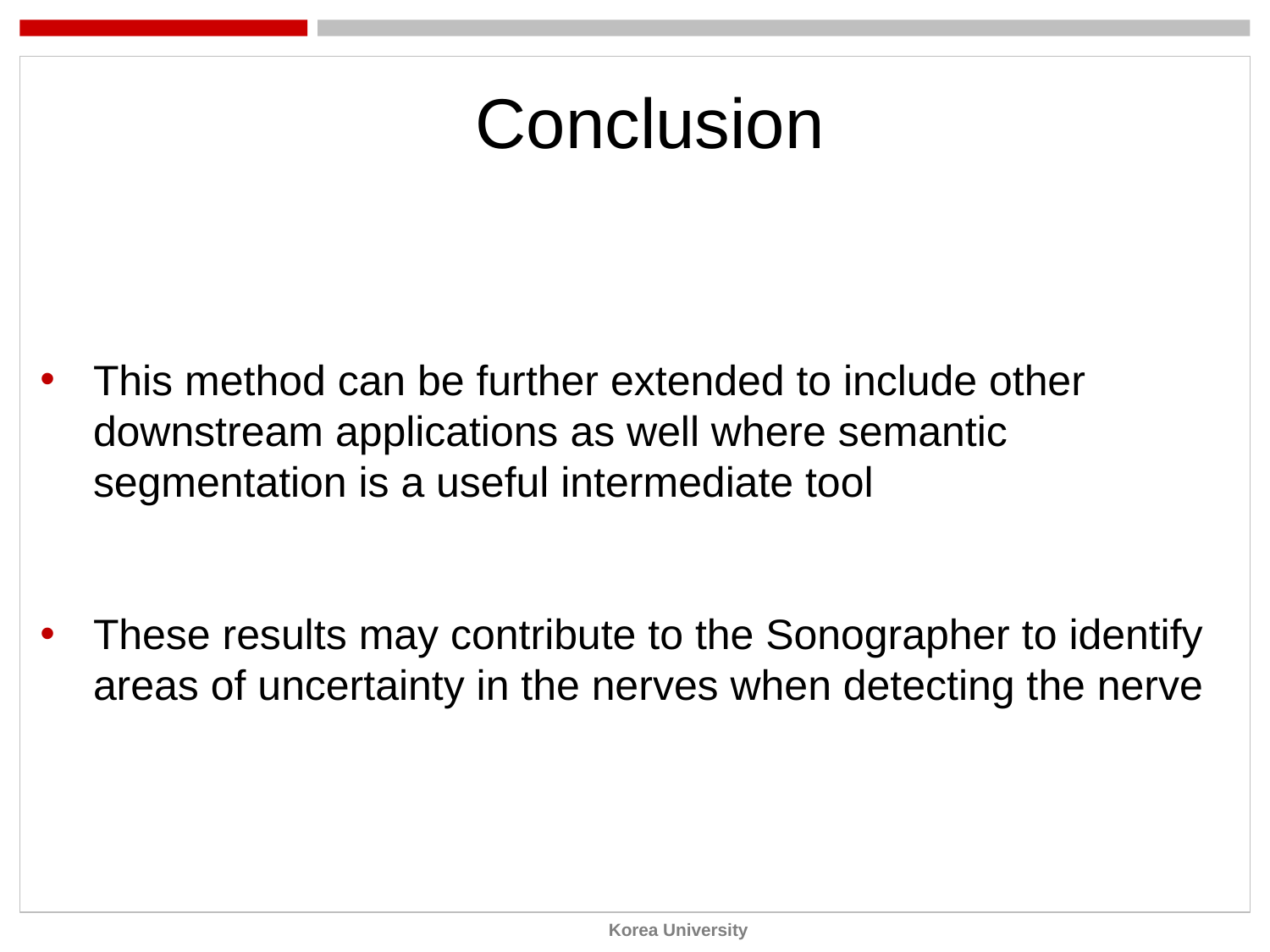

Conclusion

This method can be further extended to include other downstream applications as well where semantic segmentation is a useful intermediate tool

These results may contribute to the Sonographer to identify areas of uncertainty in the nerves when detecting the nerve